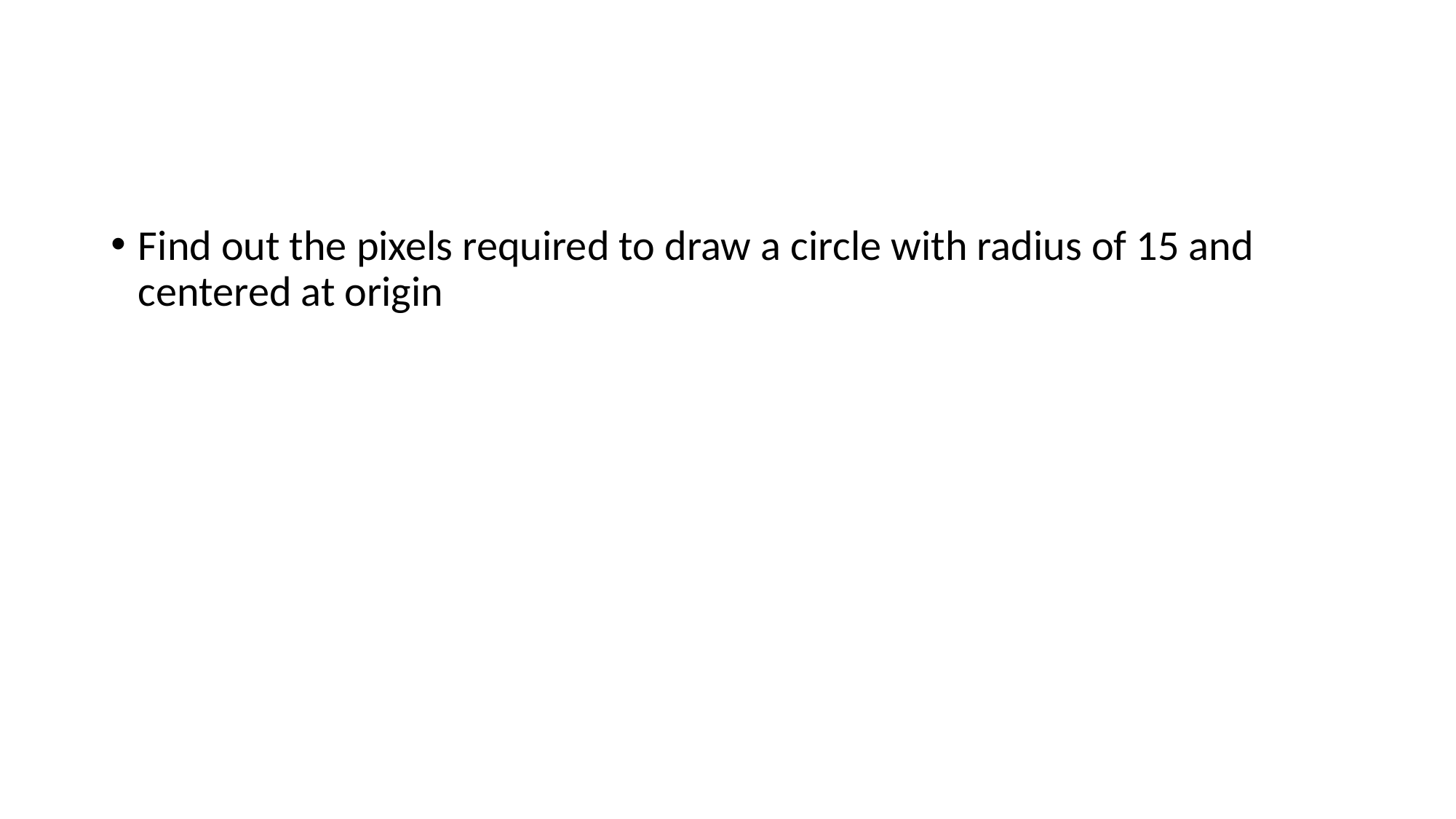

#
Find out the pixels required to draw a circle with radius of 15 and centered at origin